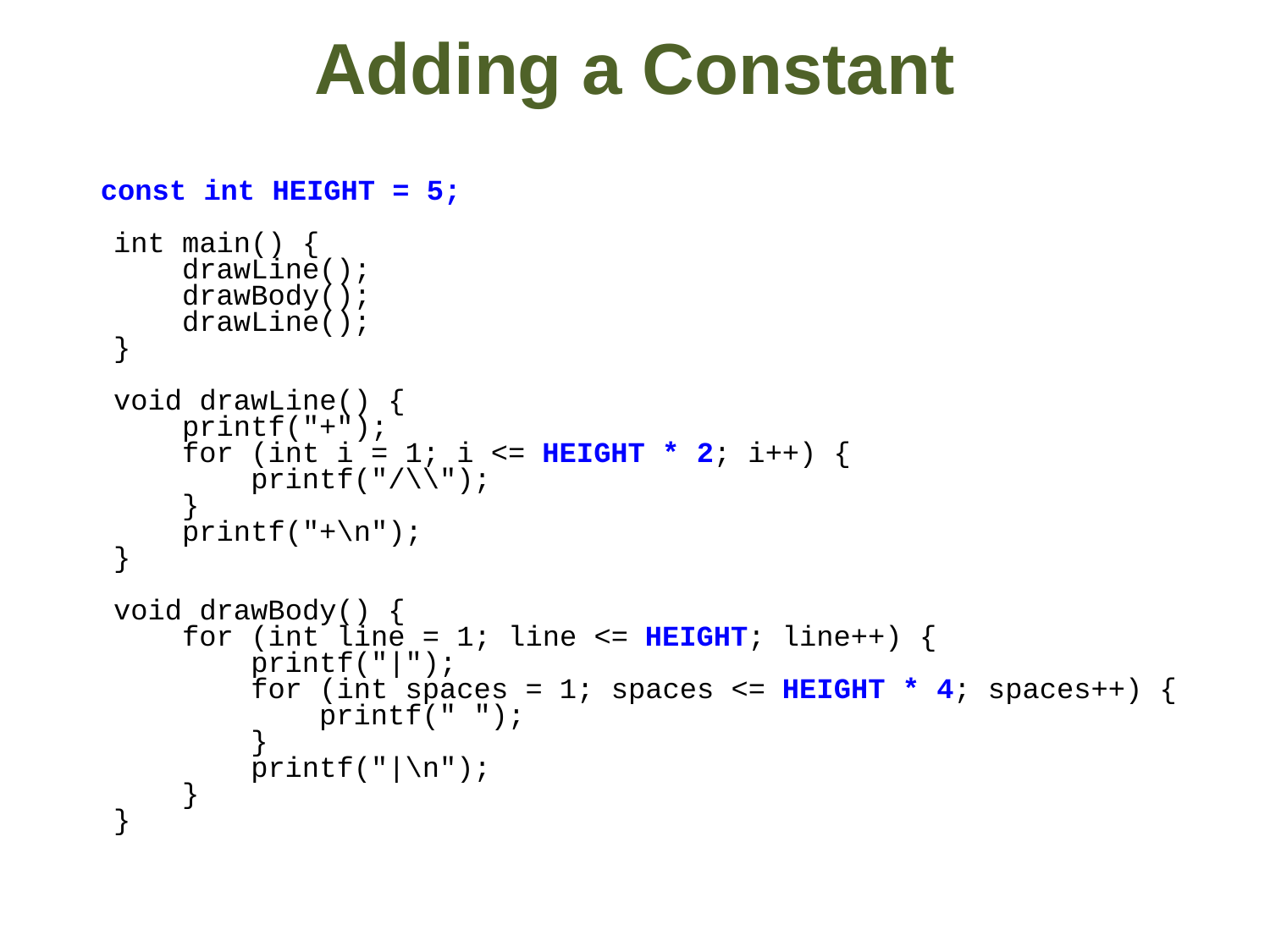

Adding a Constant

		 const int HEIGHT = 5;

    int main() {
        drawLine();
        drawBody();
        drawLine();
    }

    void drawLine() {
        printf("+");
        for (int i = 1; i <= HEIGHT * 2; i++) {
            printf("/\\");
        }
        printf("+\n");
    }

    void drawBody() {
        for (int line = 1; line <= HEIGHT; line++) {
            printf("|");
            for (int spaces = 1; spaces <= HEIGHT * 4; spaces++) {
                printf(" ");
            }
            printf("|\n");
        }
    }